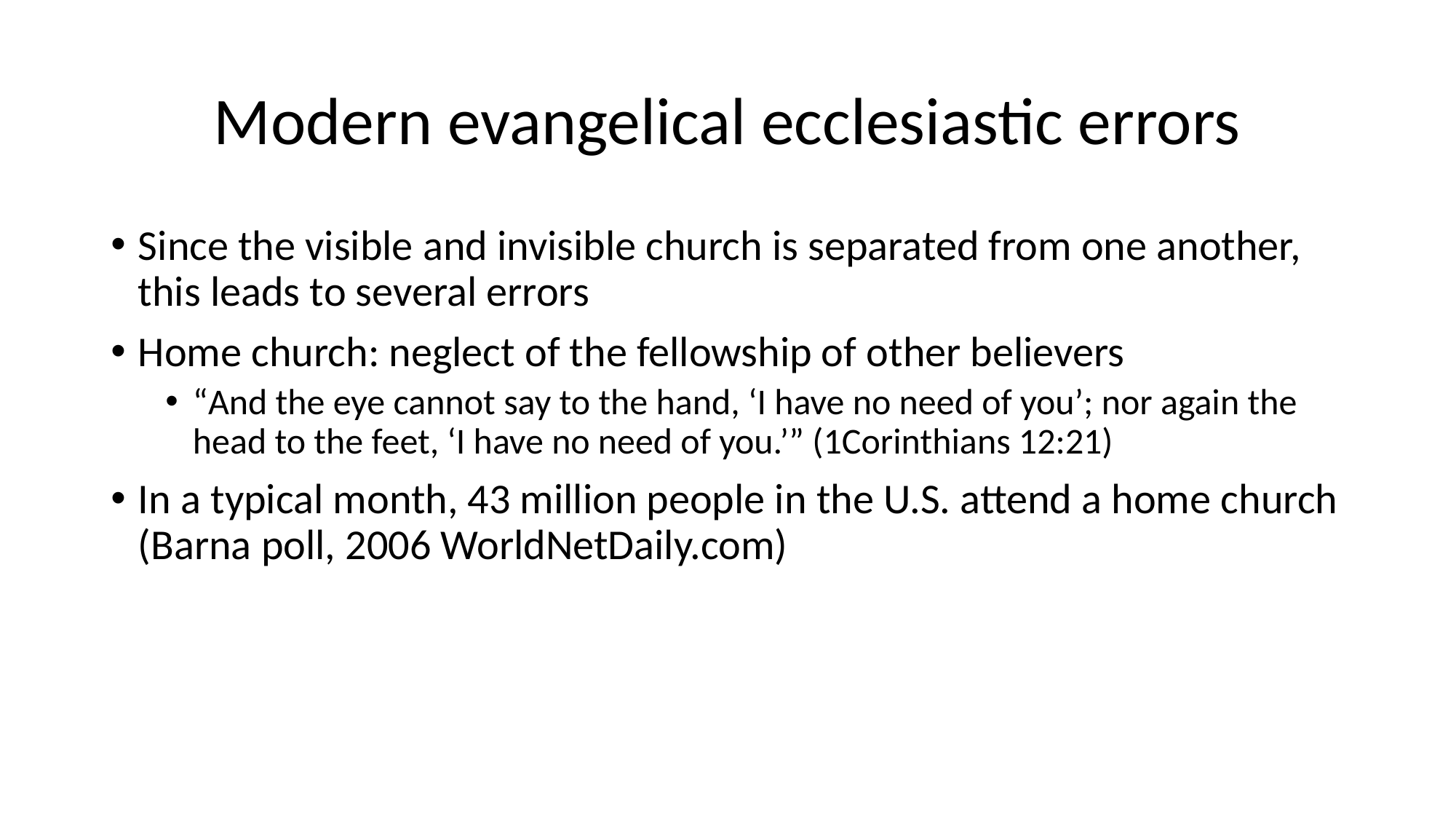

# Modern evangelical ecclesiastic errors
Since the visible and invisible church is separated from one another, this leads to several errors
Home church: neglect of the fellowship of other believers
“And the eye cannot say to the hand, ‘I have no need of you’; nor again the head to the feet, ‘I have no need of you.’” (1Corinthians 12:21)
In a typical month, 43 million people in the U.S. attend a home church (Barna poll, 2006 WorldNetDaily.com)